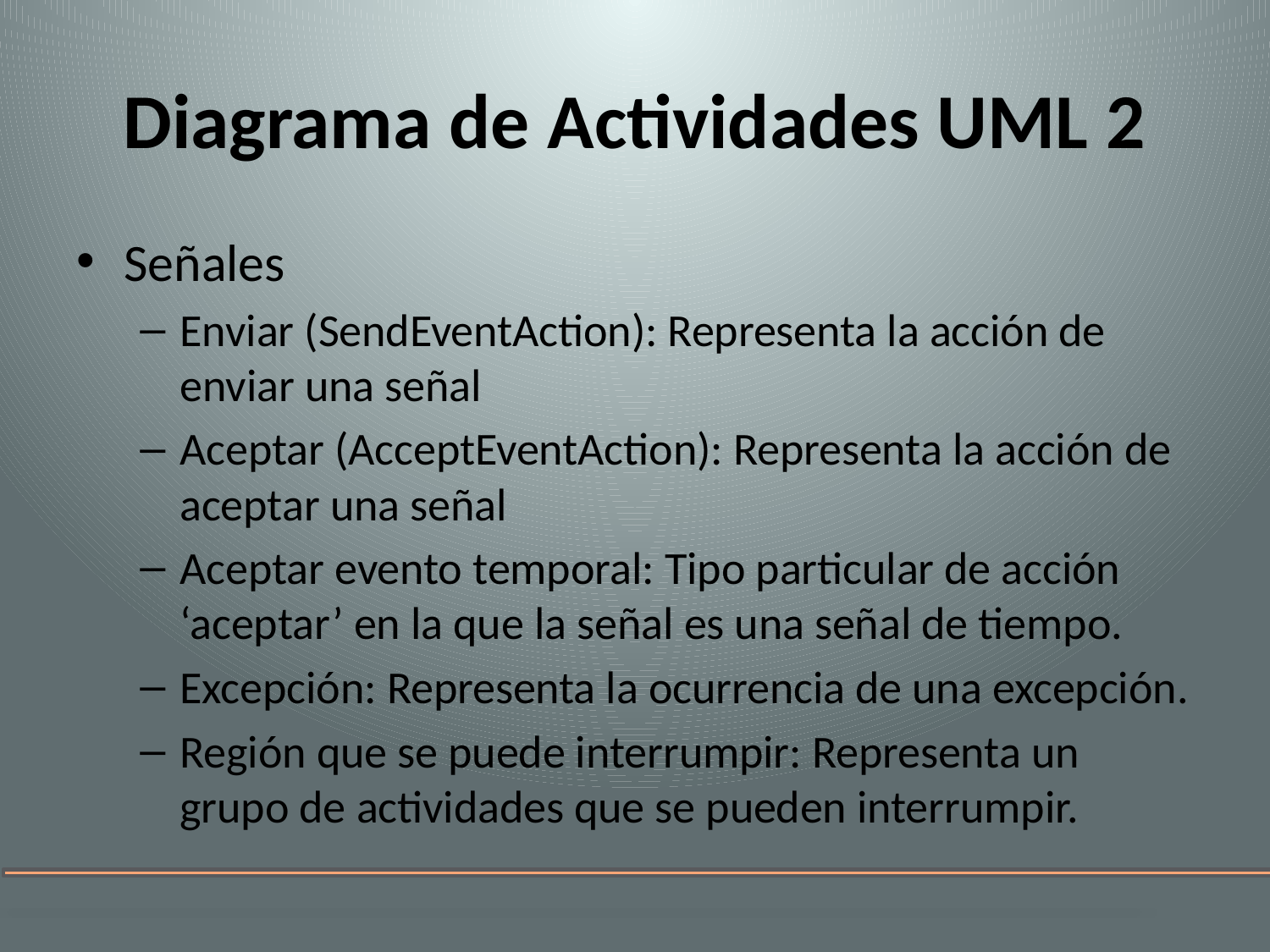

# Diagrama de Actividades UML 2
Señales
Enviar (SendEventAction): Representa la acción de enviar una señal
Aceptar (AcceptEventAction): Representa la acción de aceptar una señal
Aceptar evento temporal: Tipo particular de acción ‘aceptar’ en la que la señal es una señal de tiempo.
Excepción: Representa la ocurrencia de una excepción.
Región que se puede interrumpir: Representa un grupo de actividades que se pueden interrumpir.